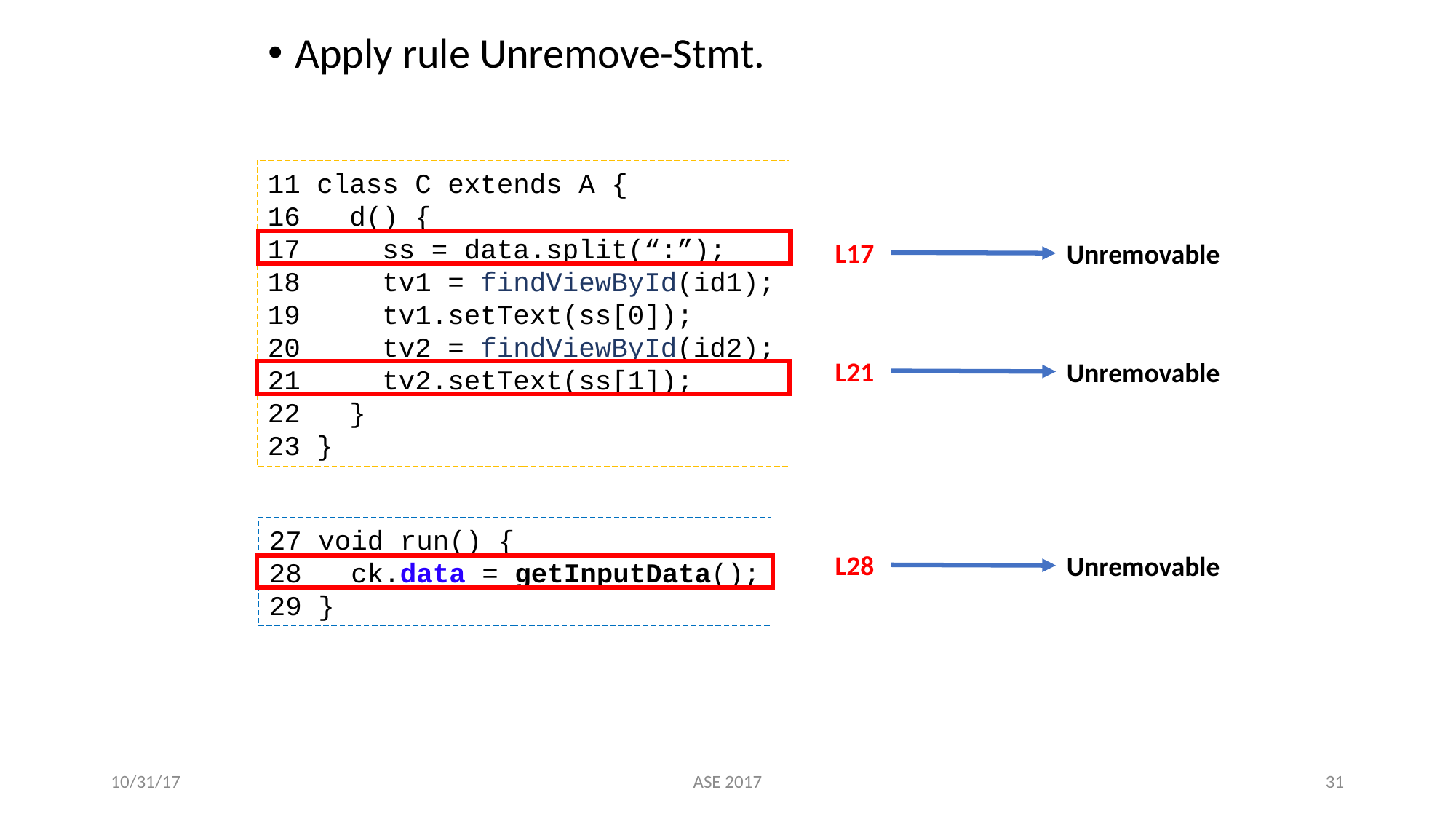

Apply rule Unremove-Stmt.

11 class C extends A {
16   d() {
17     ss = data.split(“:”);
18     tv1 = findViewById(id1);
19     tv1.setText(ss[0]);
20     tv2 = findViewById(id2);
21     tv2.setText(ss[1]);
22   }
23 }

L17
Unremovable
L21
Unremovable

27 void run() {
28   ck.data = getInputData();
29 }
L28
Unremovable

10/31/17
ASE 2017
31